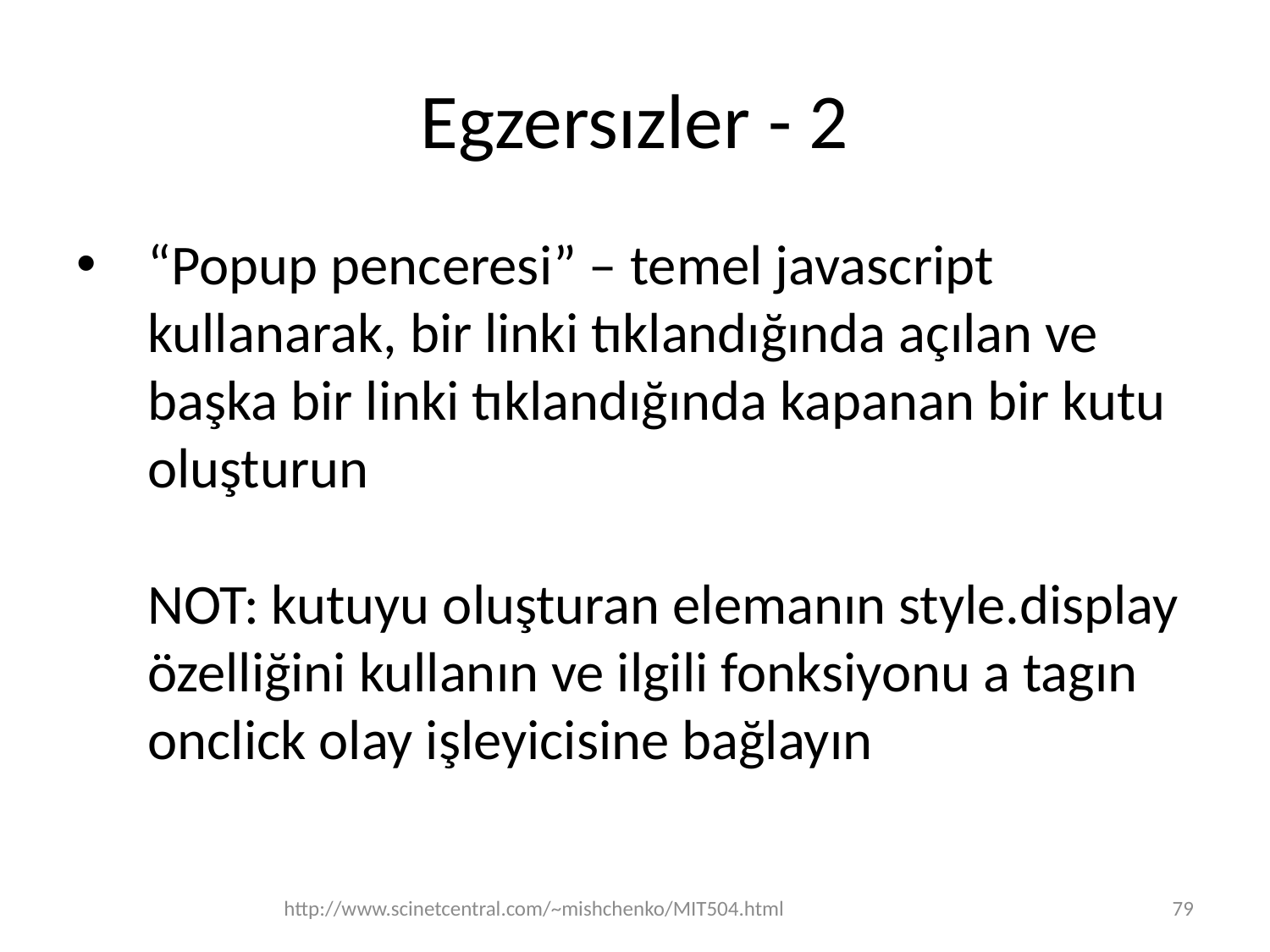

# Egzersızler - 2
“Popup penceresi” – temel javascript kullanarak, bir linki tıklandığında açılan ve başka bir linki tıklandığında kapanan bir kutu oluşturun
NOT: kutuyu oluşturan elemanın style.display özelliğini kullanın ve ilgili fonksiyonu a tagın onclick olay işleyicisine bağlayın
http://www.scinetcentral.com/~mishchenko/MIT504.html
79